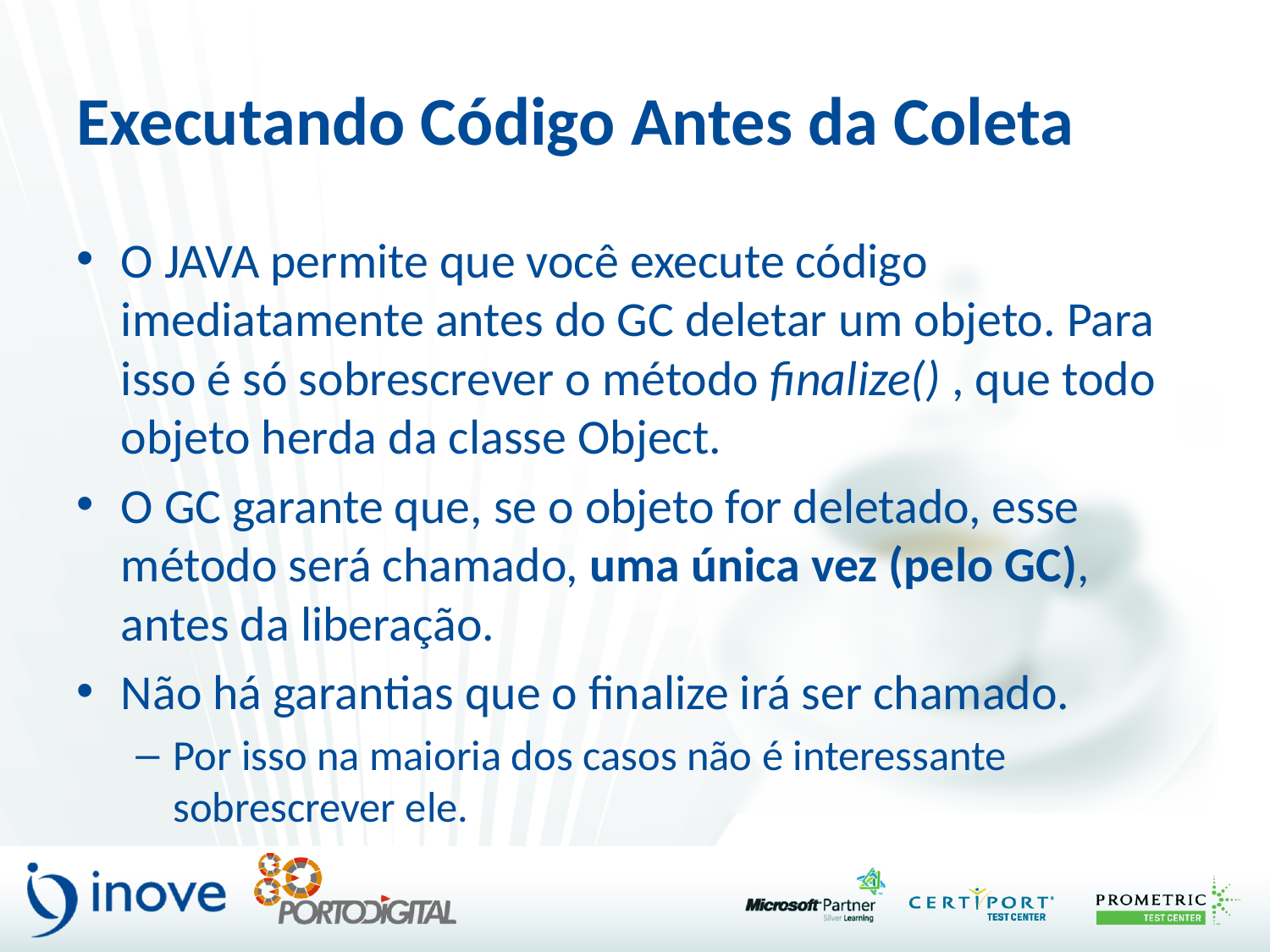

# Executando Código Antes da Coleta
O JAVA permite que você execute código imediatamente antes do GC deletar um objeto. Para isso é só sobrescrever o método finalize() , que todo objeto herda da classe Object.
O GC garante que, se o objeto for deletado, esse método será chamado, uma única vez (pelo GC), antes da liberação.
Não há garantias que o finalize irá ser chamado.
Por isso na maioria dos casos não é interessante sobrescrever ele.